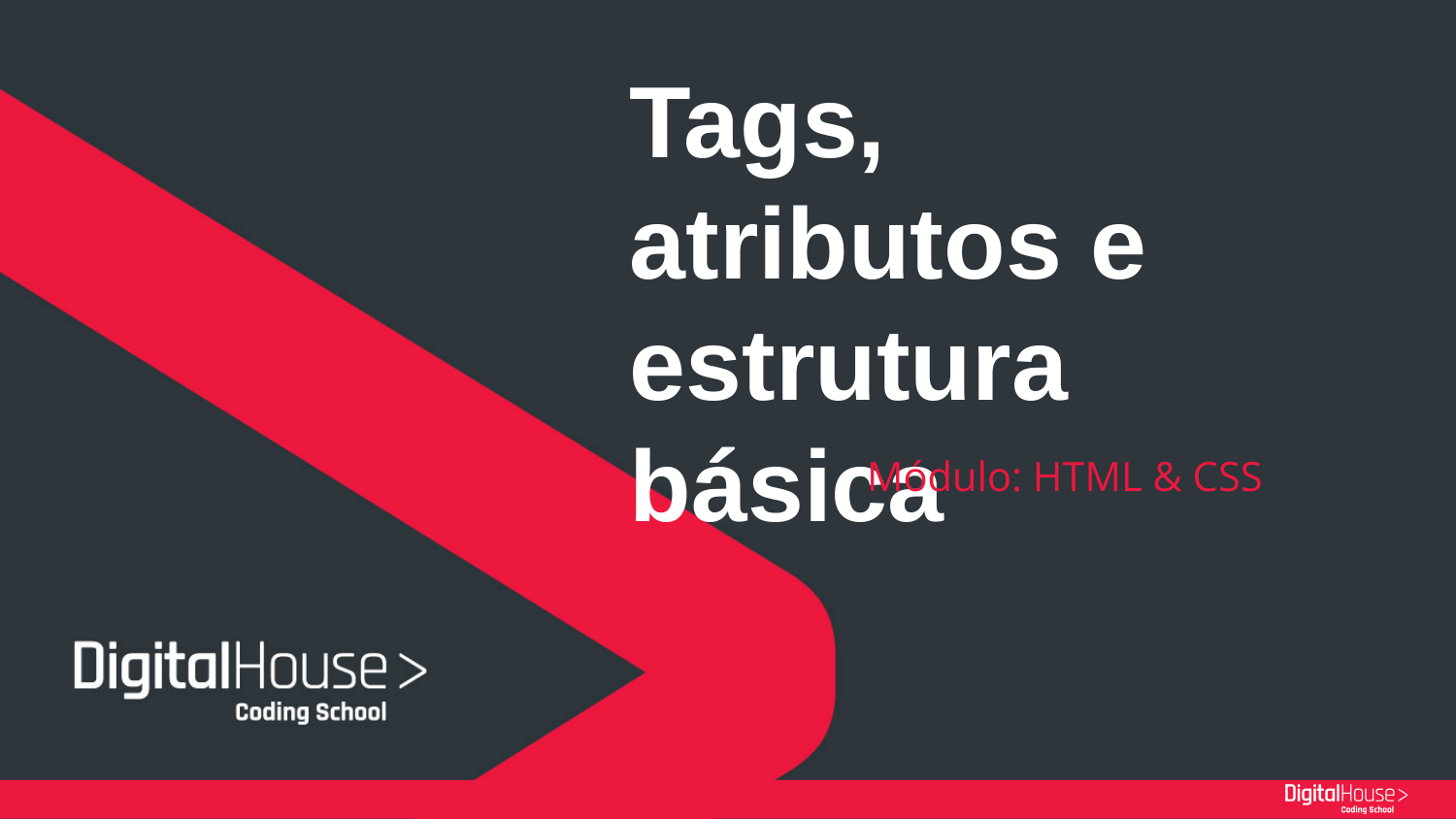

# Tags, atributos e estrutura básica
Módulo: HTML & CSS